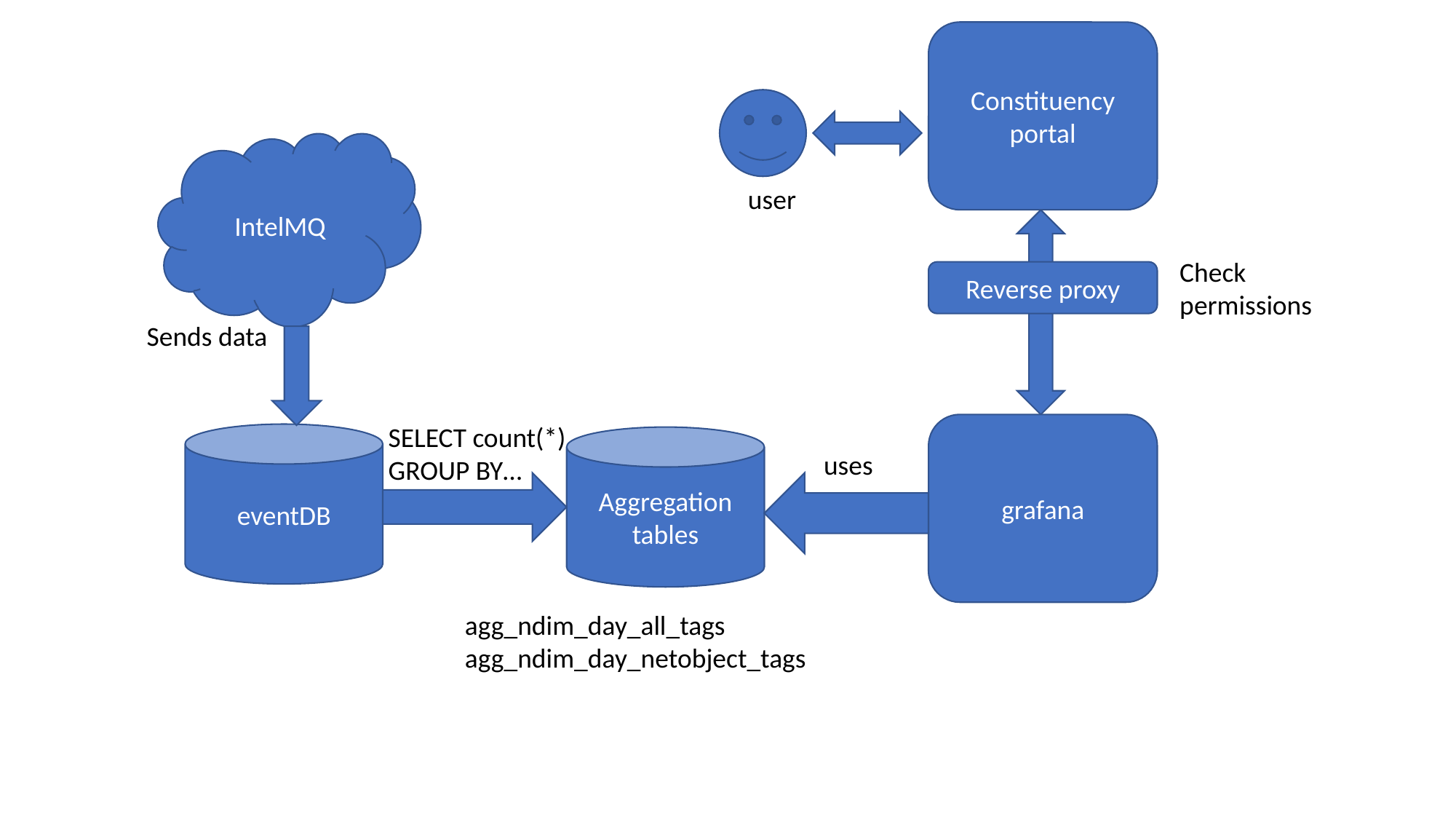

Constituency portal

IntelMQ
user

Check permissions
Reverse proxy
Sends data

SELECT count(*) GROUP BY…
grafana
eventDB
Aggregation tables
uses

agg_ndim_day_all_tags
agg_ndim_day_netobject_tags